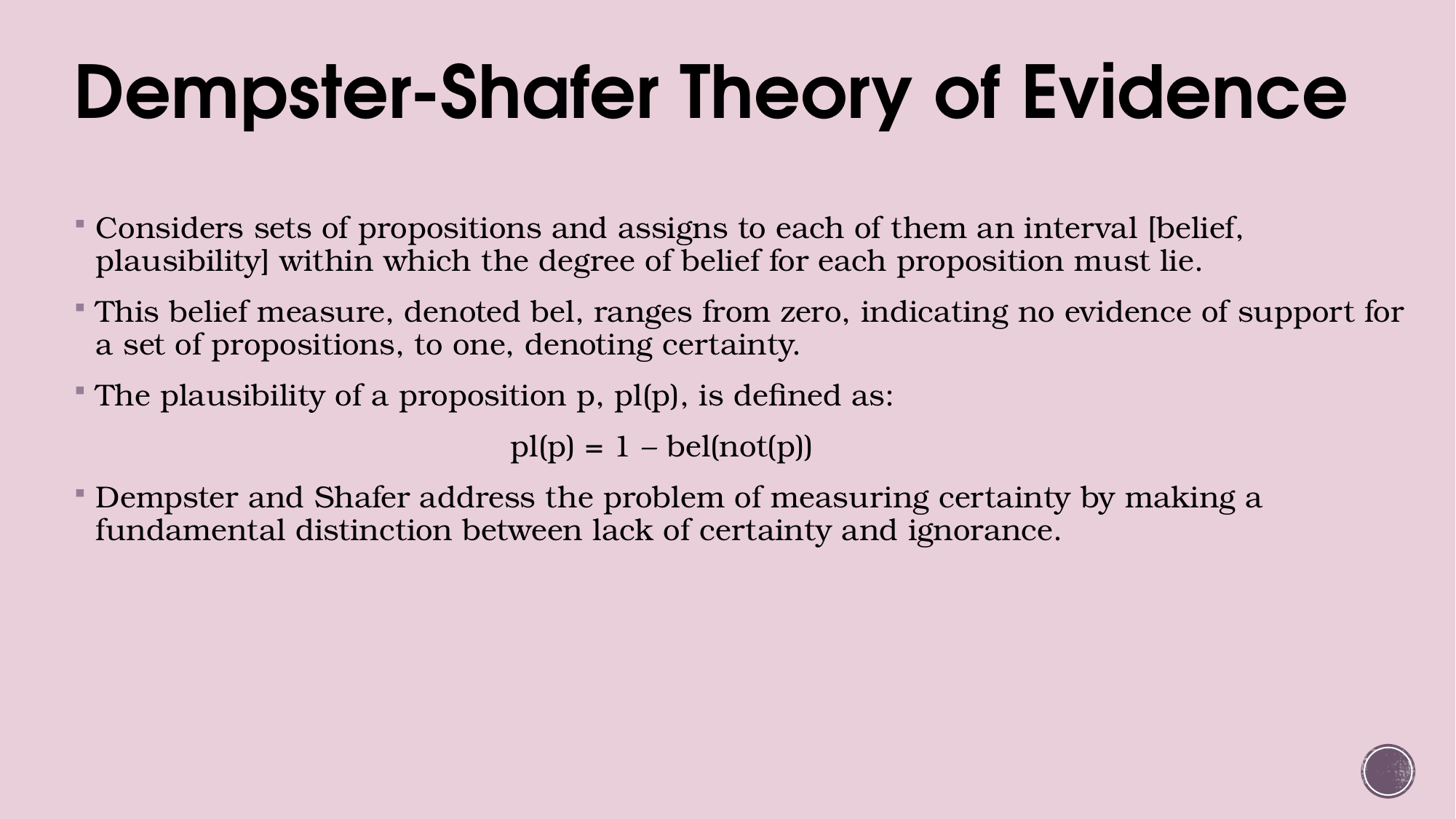

# Dempster-Shafer Theory of Evidence
Considers sets of propositions and assigns to each of them an interval [belief, plausibility] within which the degree of belief for each proposition must lie.
This belief measure, denoted bel, ranges from zero, indicating no evidence of support for a set of propositions, to one, denoting certainty.
The plausibility of a proposition p, pl(p), is defined as:
				pl(p) = 1 – bel(not(p))
Dempster and Shafer address the problem of measuring certainty by making a fundamental distinction between lack of certainty and ignorance.